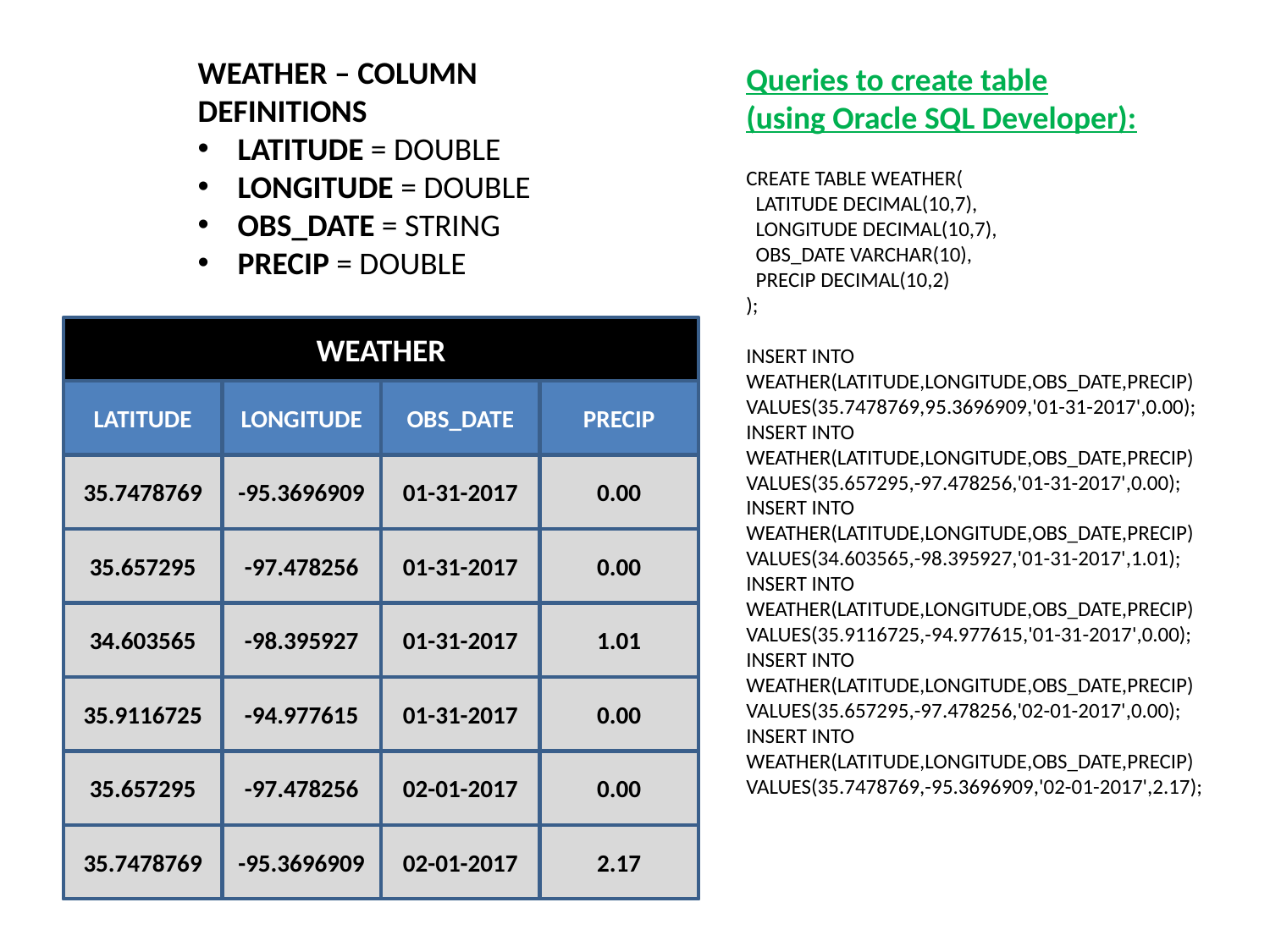

WEATHER – COLUMN DEFINITIONS
LATITUDE = DOUBLE
LONGITUDE = DOUBLE
OBS_DATE = STRING
PRECIP = DOUBLE
Queries to create table
(using Oracle SQL Developer):

CREATE TABLE WEATHER(
  LATITUDE DECIMAL(10,7),
  LONGITUDE DECIMAL(10,7),
  OBS_DATE VARCHAR(10),
  PRECIP DECIMAL(10,2)
);

INSERT INTO WEATHER(LATITUDE,LONGITUDE,OBS_DATE,PRECIP) VALUES(35.7478769,95.3696909,'01-31-2017',0.00);
INSERT INTO WEATHER(LATITUDE,LONGITUDE,OBS_DATE,PRECIP) VALUES(35.657295,-97.478256,'01-31-2017',0.00);
INSERT INTO WEATHER(LATITUDE,LONGITUDE,OBS_DATE,PRECIP) VALUES(34.603565,-98.395927,'01-31-2017',1.01);
INSERT INTO WEATHER(LATITUDE,LONGITUDE,OBS_DATE,PRECIP) VALUES(35.9116725,-94.977615,'01-31-2017',0.00);
INSERT INTO WEATHER(LATITUDE,LONGITUDE,OBS_DATE,PRECIP) VALUES(35.657295,-97.478256,'02-01-2017',0.00);
INSERT INTO WEATHER(LATITUDE,LONGITUDE,OBS_DATE,PRECIP) VALUES(35.7478769,-95.3696909,'02-01-2017',2.17);
WEATHER

LATITUDE
LONGITUDE
OBS_DATE
PRECIP
35.7478769
-95.3696909
01-31-2017
0.00
35.657295
-97.478256
01-31-2017
0.00
34.603565
-98.395927
01-31-2017
1.01
35.9116725
-94.977615
01-31-2017
0.00
35.657295
-97.478256
02-01-2017
0.00
35.7478769
-95.3696909
02-01-2017
2.17